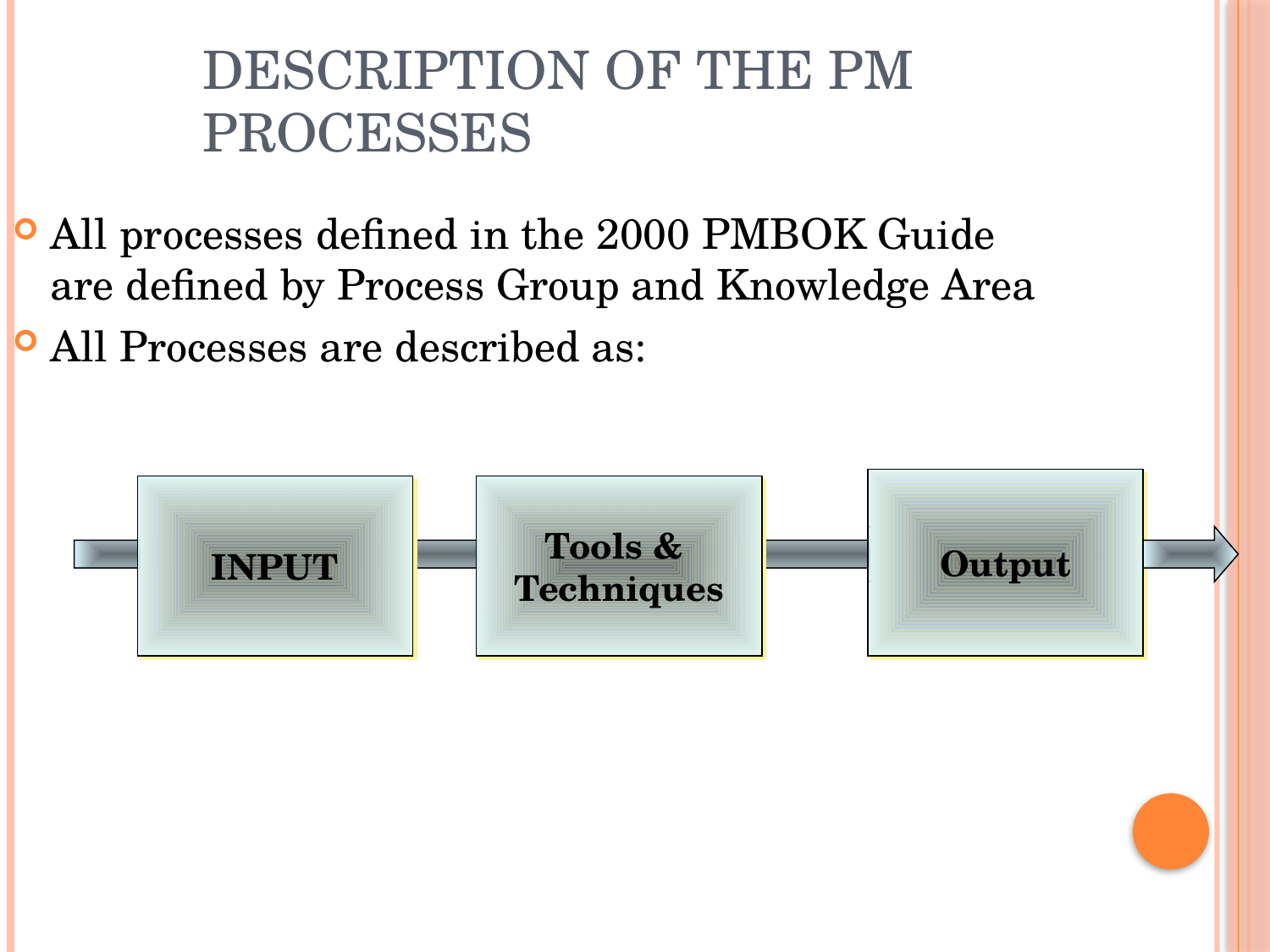

Description of the PM Processes
All processes defined in the 2000 PMBOK Guide  are defined by Process Group and Knowledge Area
All Processes are described as:

Output
INPUT
Tools &
Techniques